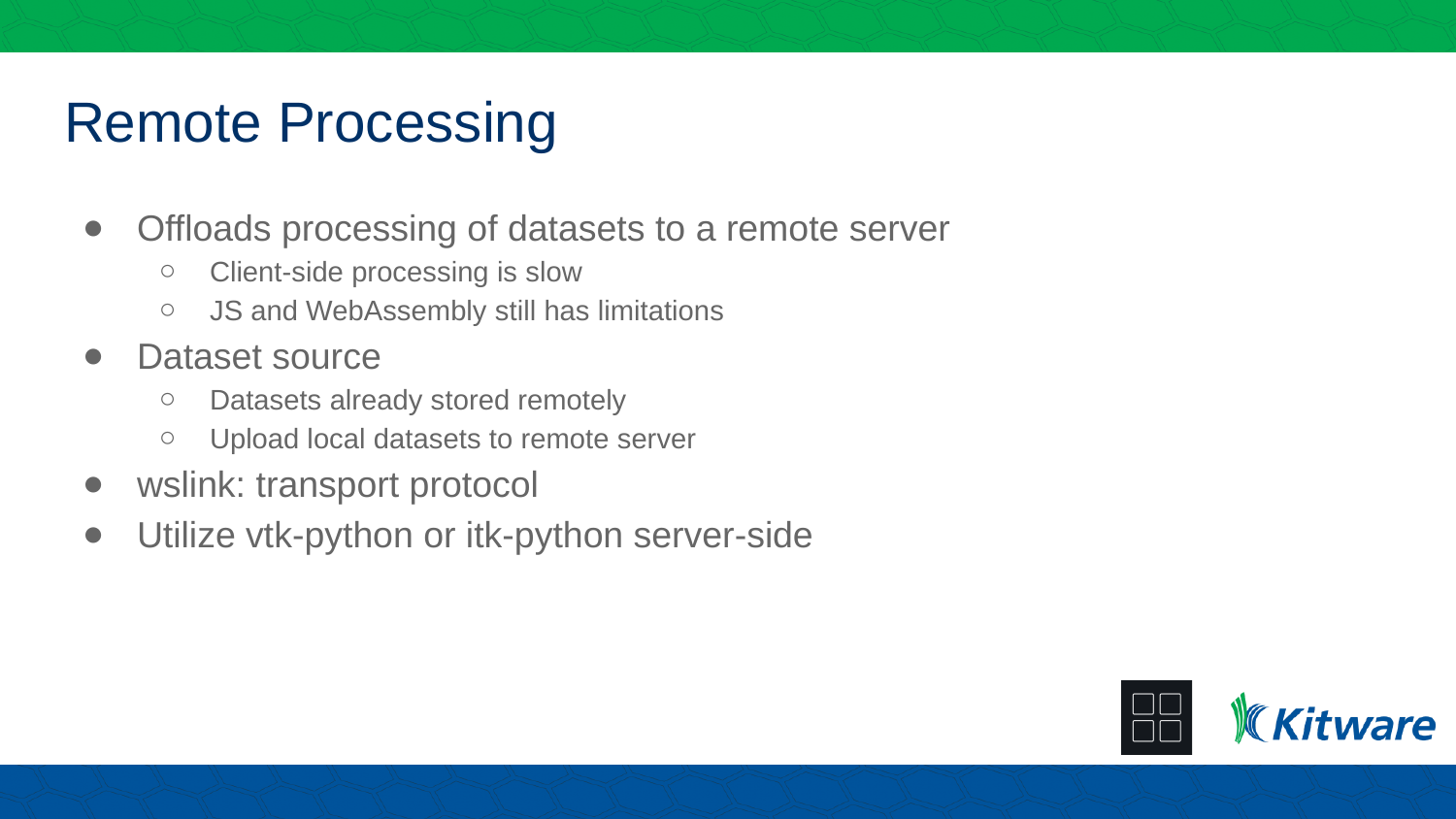

# Remote Processing
Offloads processing of datasets to a remote server
Client-side processing is slow
JS and WebAssembly still has limitations
Dataset source
Datasets already stored remotely
Upload local datasets to remote server
wslink: transport protocol
Utilize vtk-python or itk-python server-side